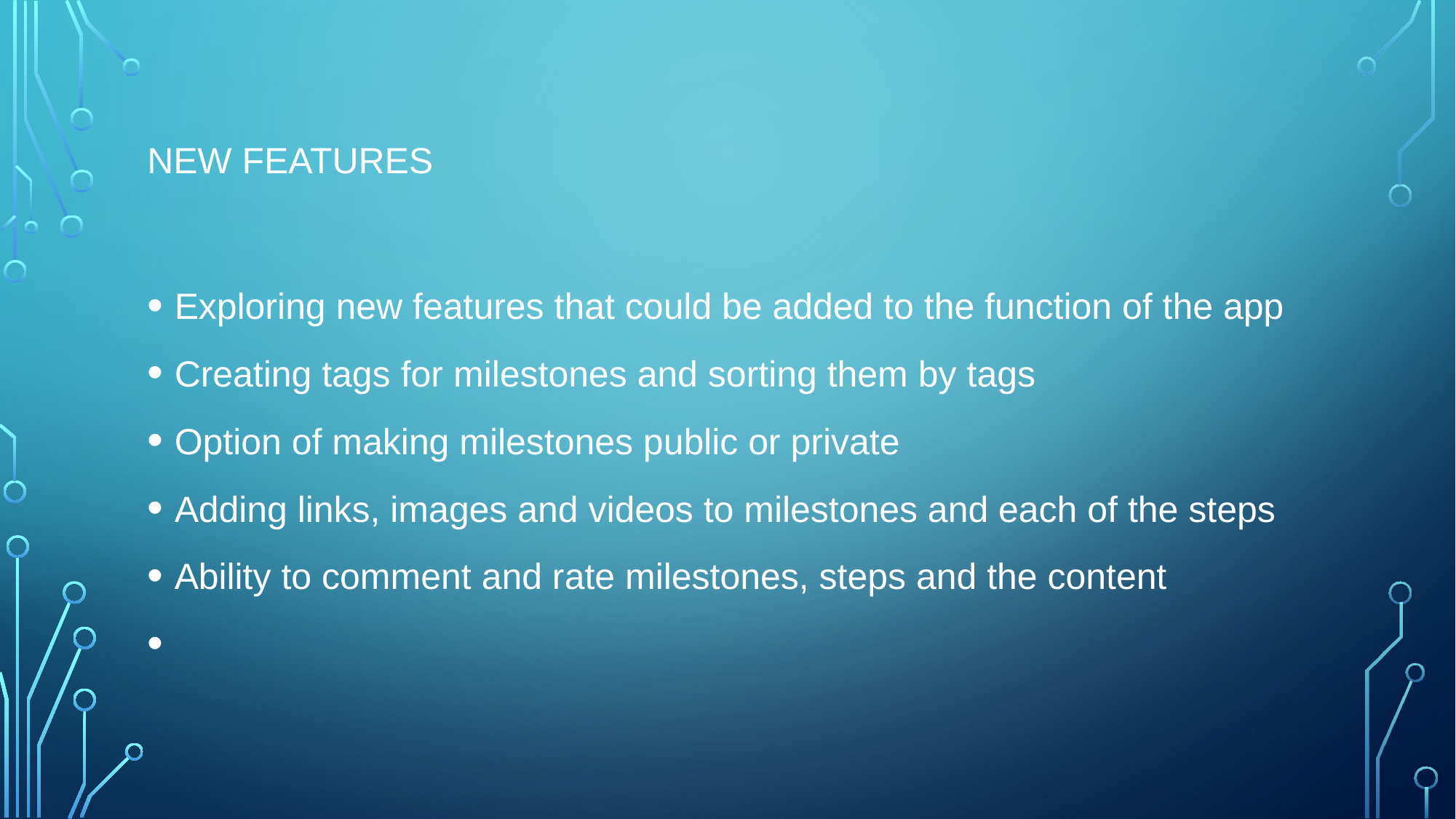

# New Features
Exploring new features that could be added to the function of the app
Creating tags for milestones and sorting them by tags
Option of making milestones public or private
Adding links, images and videos to milestones and each of the steps
Ability to comment and rate milestones, steps and the content